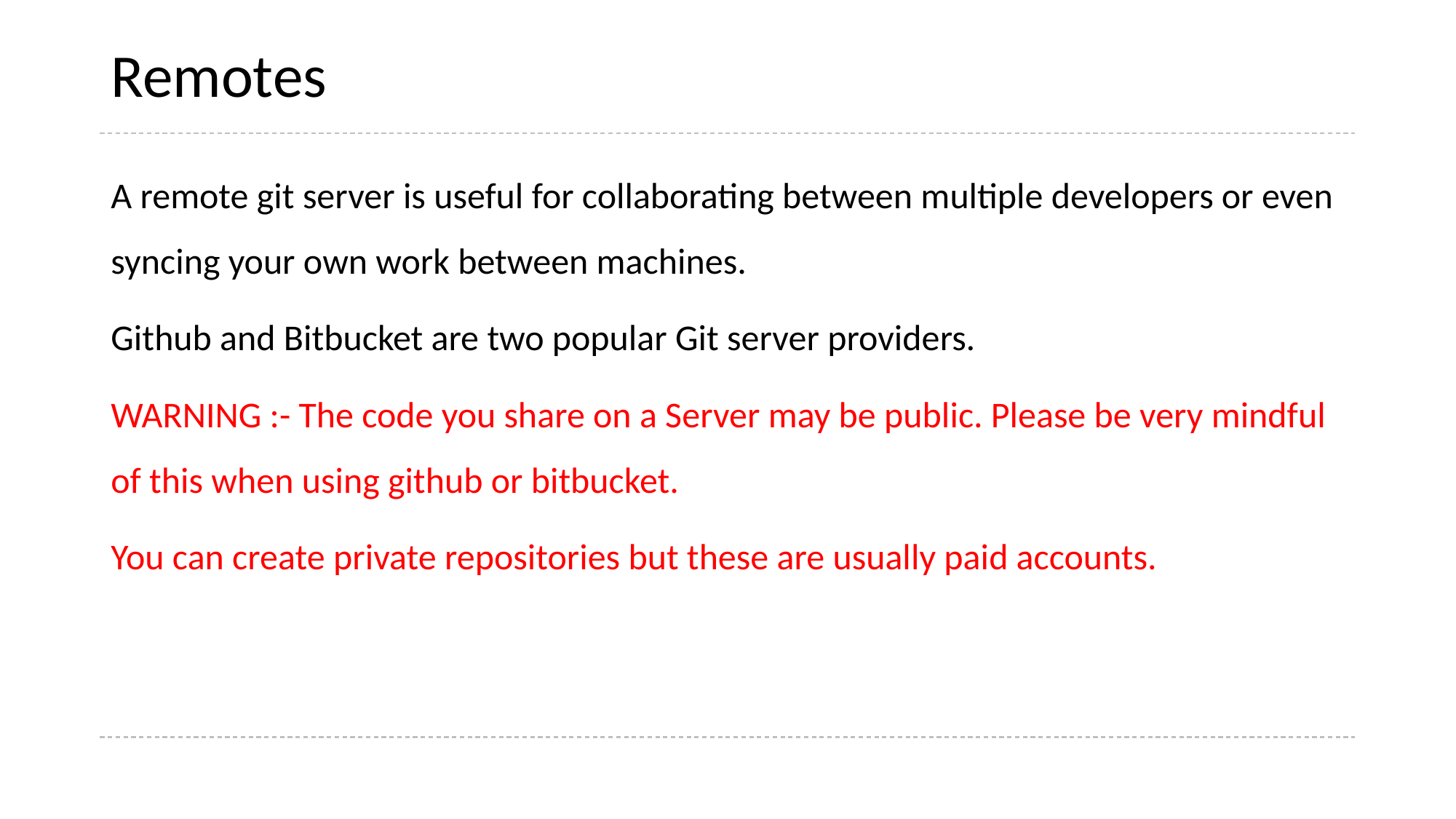

# Remotes
A remote git server is useful for collaborating between multiple developers or even syncing your own work between machines.
Github and Bitbucket are two popular Git server providers.
WARNING :- The code you share on a Server may be public. Please be very mindful of this when using github or bitbucket.
You can create private repositories but these are usually paid accounts.